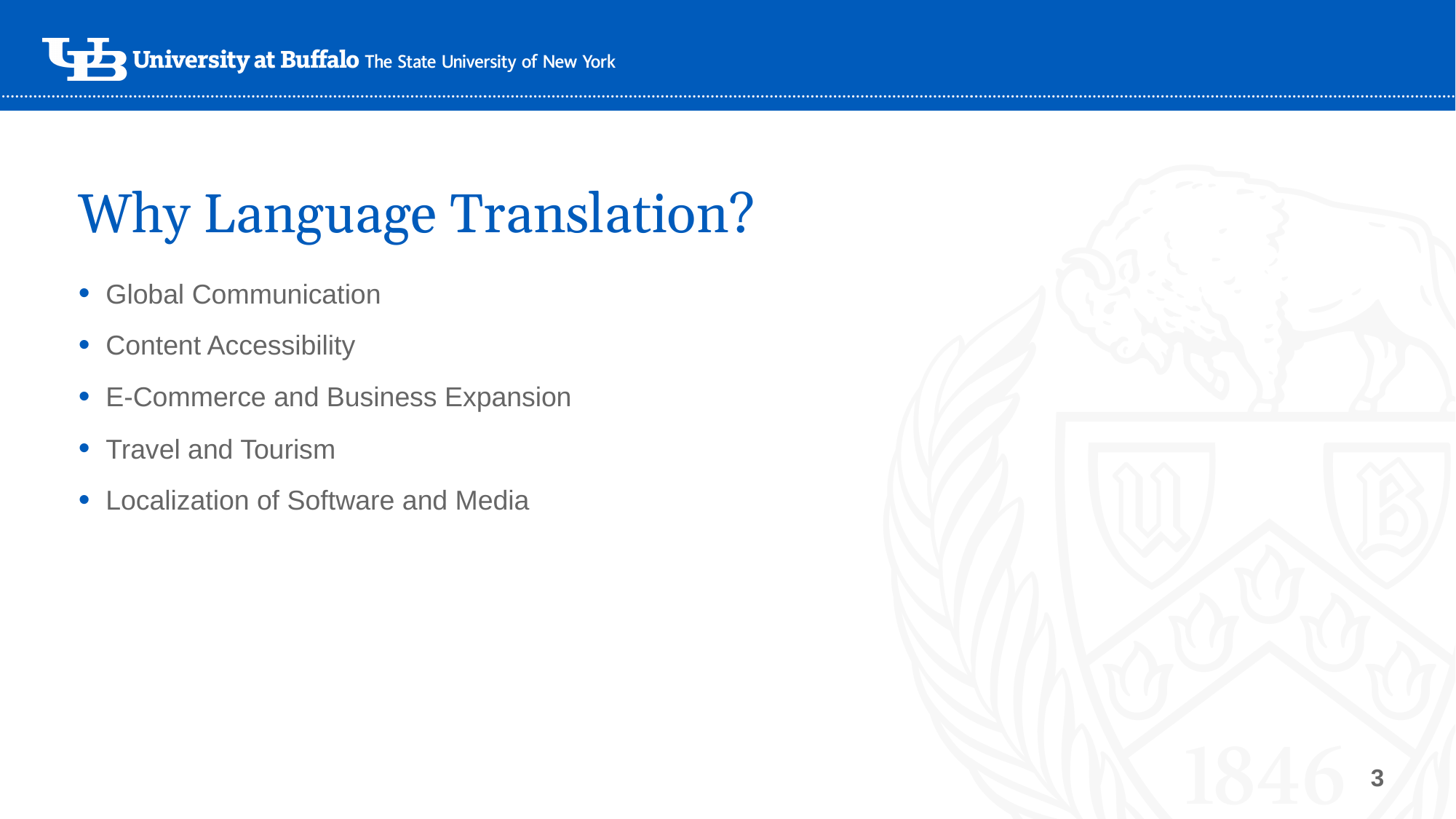

# Why Language Translation?
Global Communication
Content Accessibility
E-Commerce and Business Expansion
Travel and Tourism
Localization of Software and Media
3